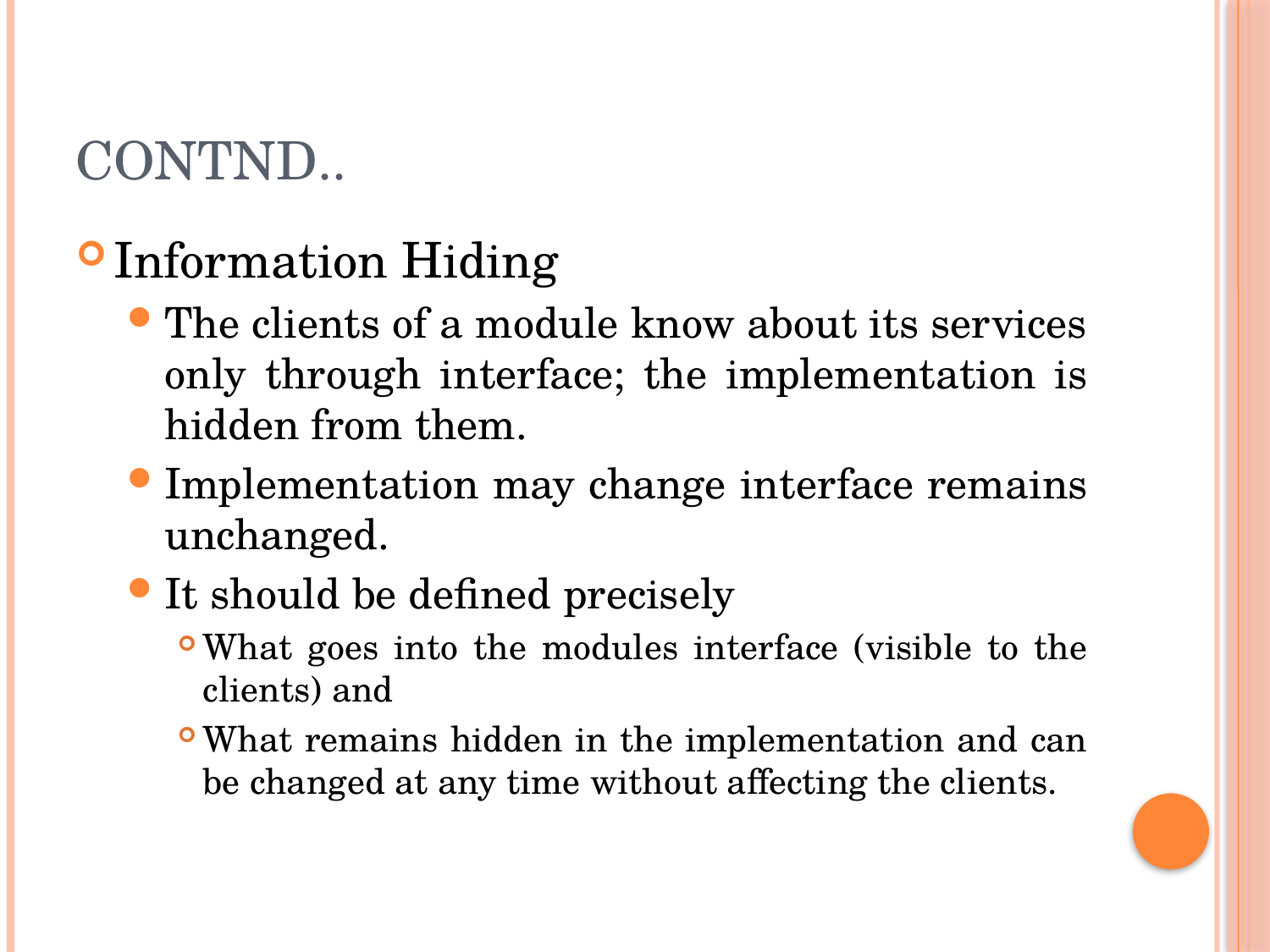

# Contnd..
Information Hiding
The clients of a module know about its services only through interface; the implementation is hidden from them.
Implementation may change interface remains unchanged.
It should be defined precisely
What goes into the modules interface (visible to the clients) and
What remains hidden in the implementation and can be changed at any time without affecting the clients.